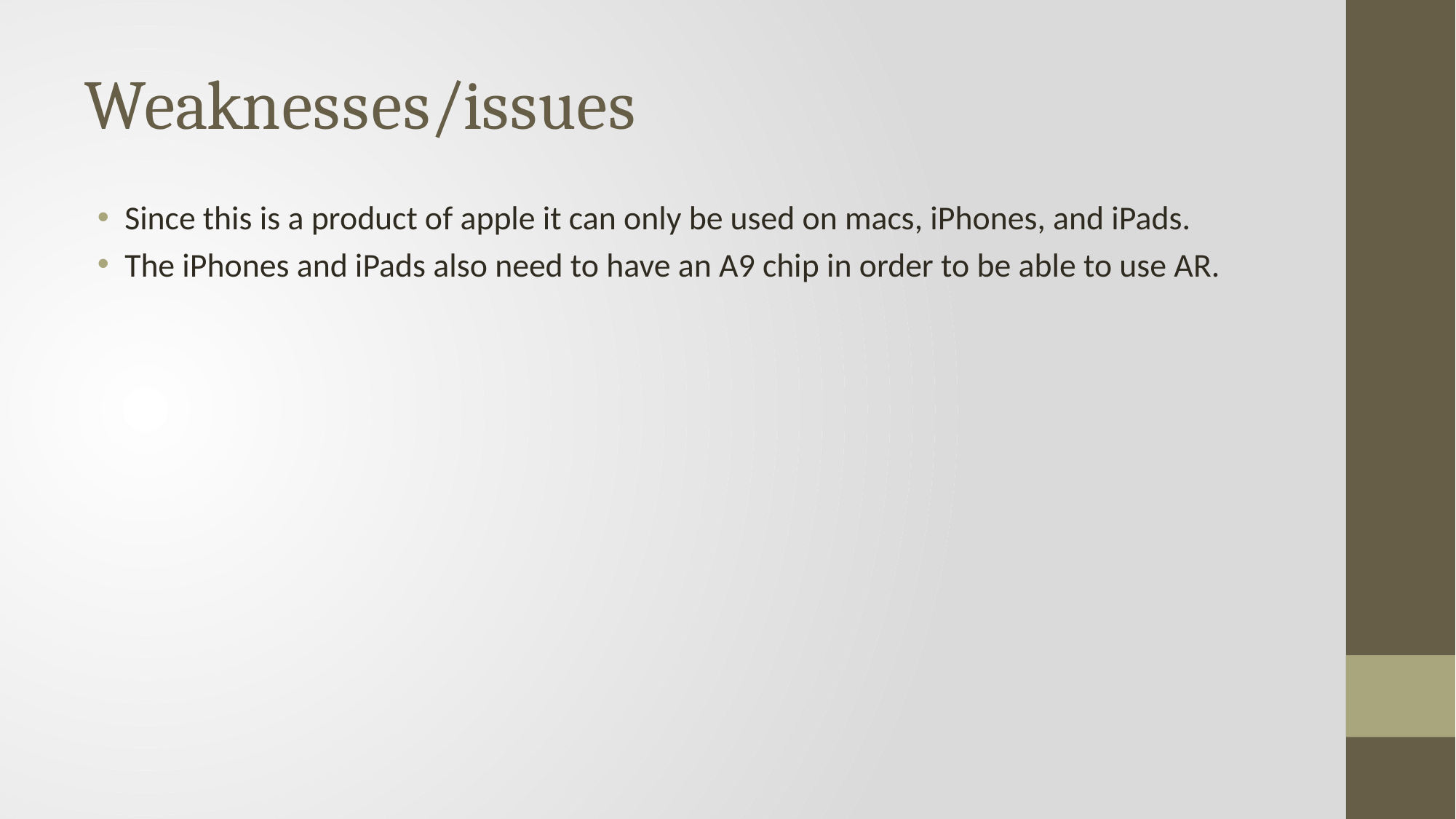

# Weaknesses/issues
Since this is a product of apple it can only be used on macs, iPhones, and iPads.
The iPhones and iPads also need to have an A9 chip in order to be able to use AR.